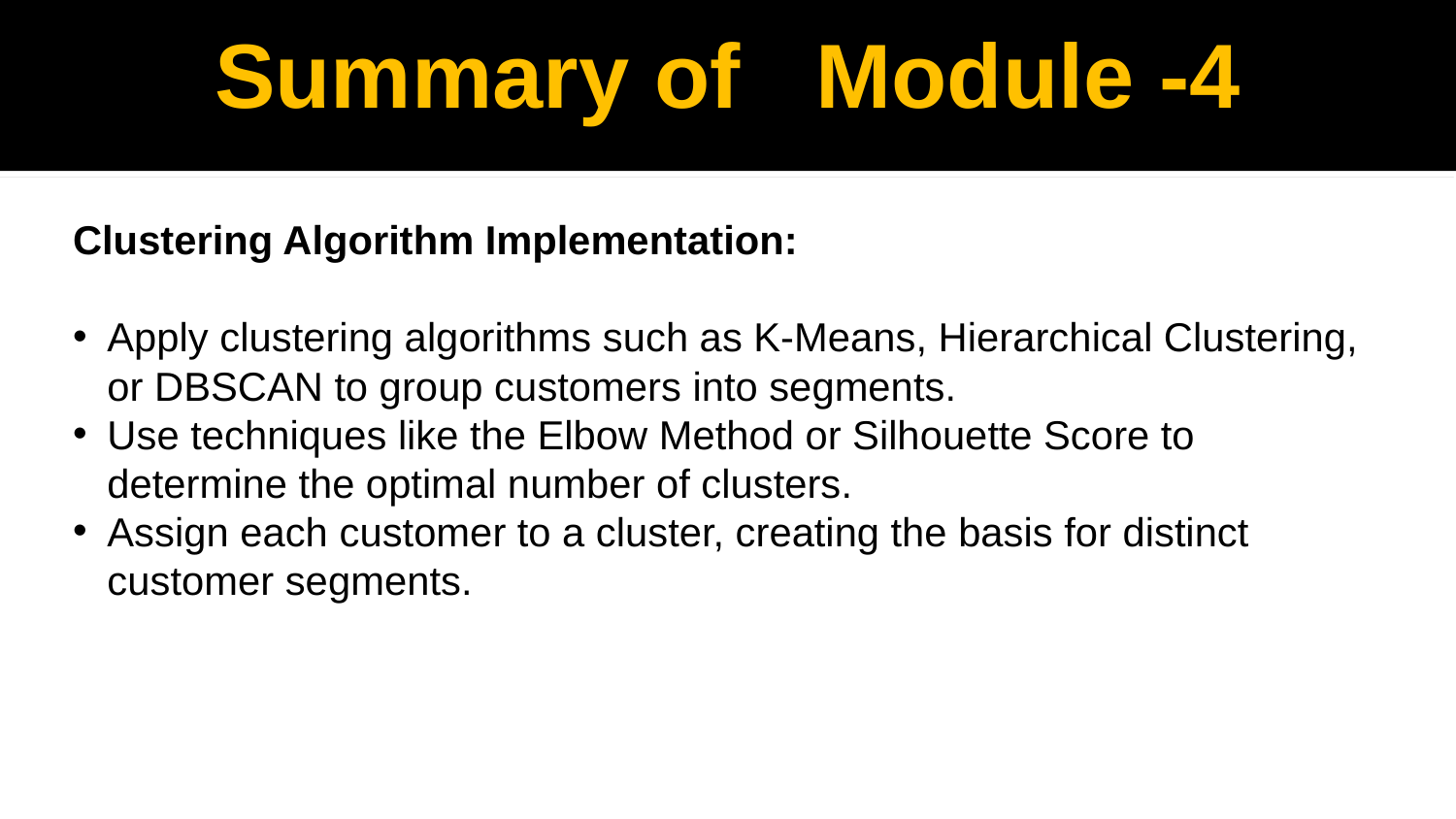

# Summary of   Module -4
Clustering Algorithm Implementation:

Apply clustering algorithms such as K-Means, Hierarchical Clustering, or DBSCAN to group customers into segments.
Use techniques like the Elbow Method or Silhouette Score to determine the optimal number of clusters.
Assign each customer to a cluster, creating the basis for distinct customer segments.